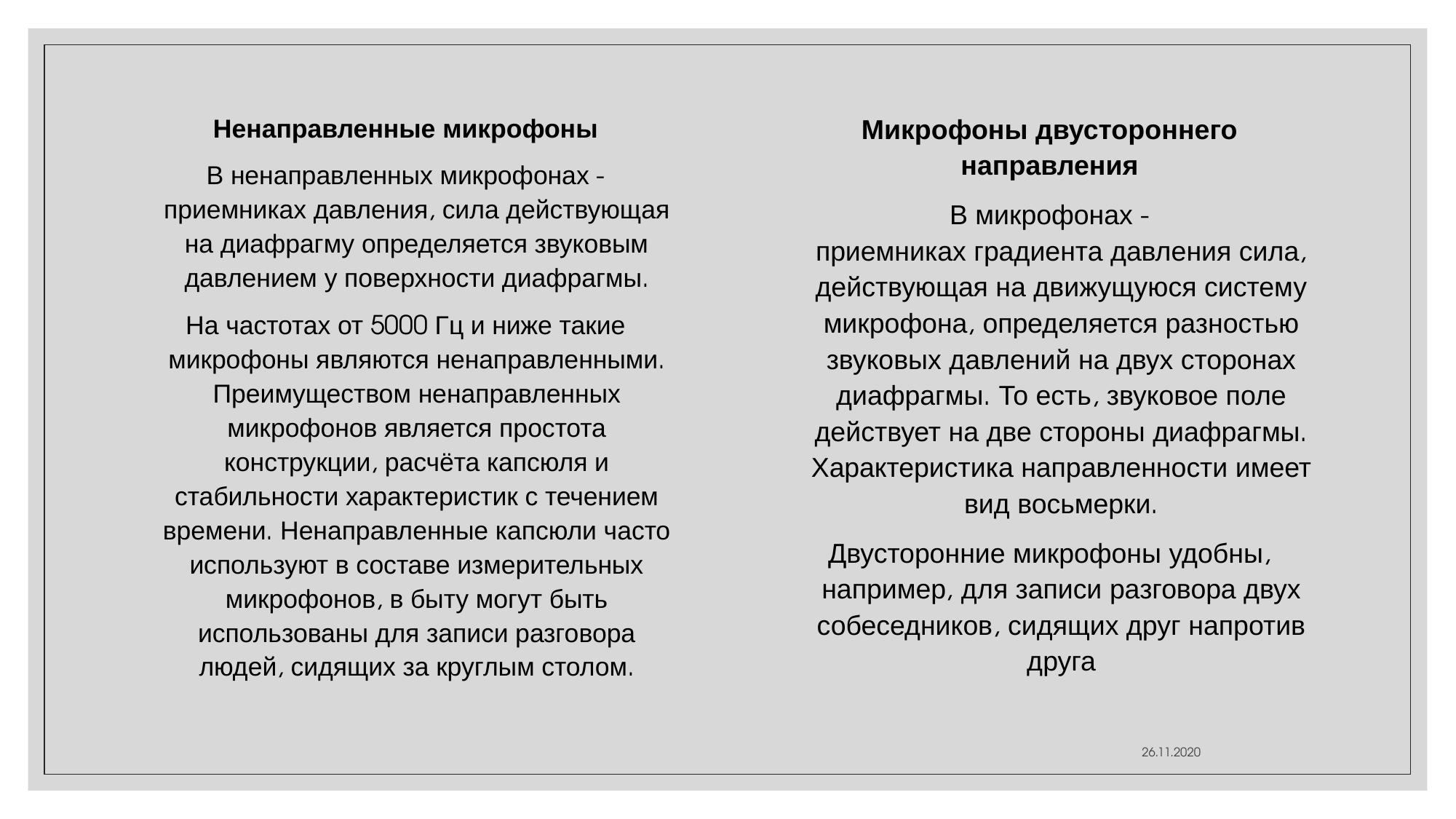

Ненаправленные микрофоны
В ненаправленных микрофонах - приемниках давления, сила действующая на диафрагму определяется звуковым давлением у поверхности диафрагмы.
На частотах от 5000 Гц и ниже такие микрофоны являются ненаправленными. Преимуществом ненаправленных микрофонов является простота конструкции, расчёта капсюля и стабильности характеристик с течением времени. Ненаправленные капсюли часто используют в составе измерительных микрофонов, в быту могут быть использованы для записи разговора людей, сидящих за круглым столом.

Микрофоны двустороннего направления
В микрофонах - приемниках градиента давления сила, действующая на движущуюся систему микрофона, определяется разностью звуковых давлений на двух сторонах диафрагмы. То есть, звуковое поле действует на две стороны диафрагмы. Характеристика направленности имеет вид восьмерки.
Двусторонние микрофоны удобны, например, для записи разговора двух собеседников, сидящих друг напротив друга

26.11.2020